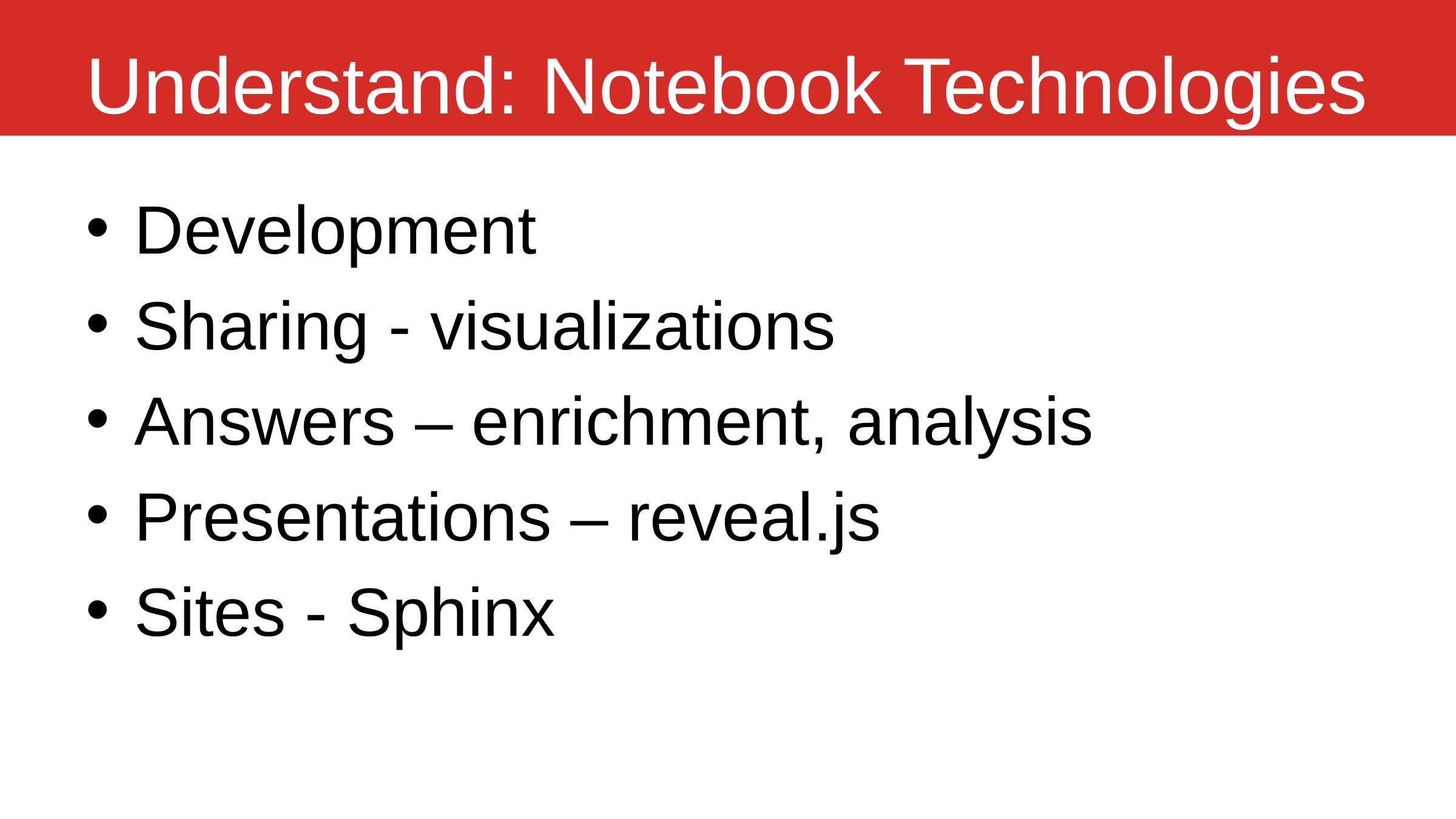

# Understand: Notebook Technologies
Development
Sharing - visualizations
Answers – enrichment, analysis
Presentations – reveal.js
Sites - Sphinx